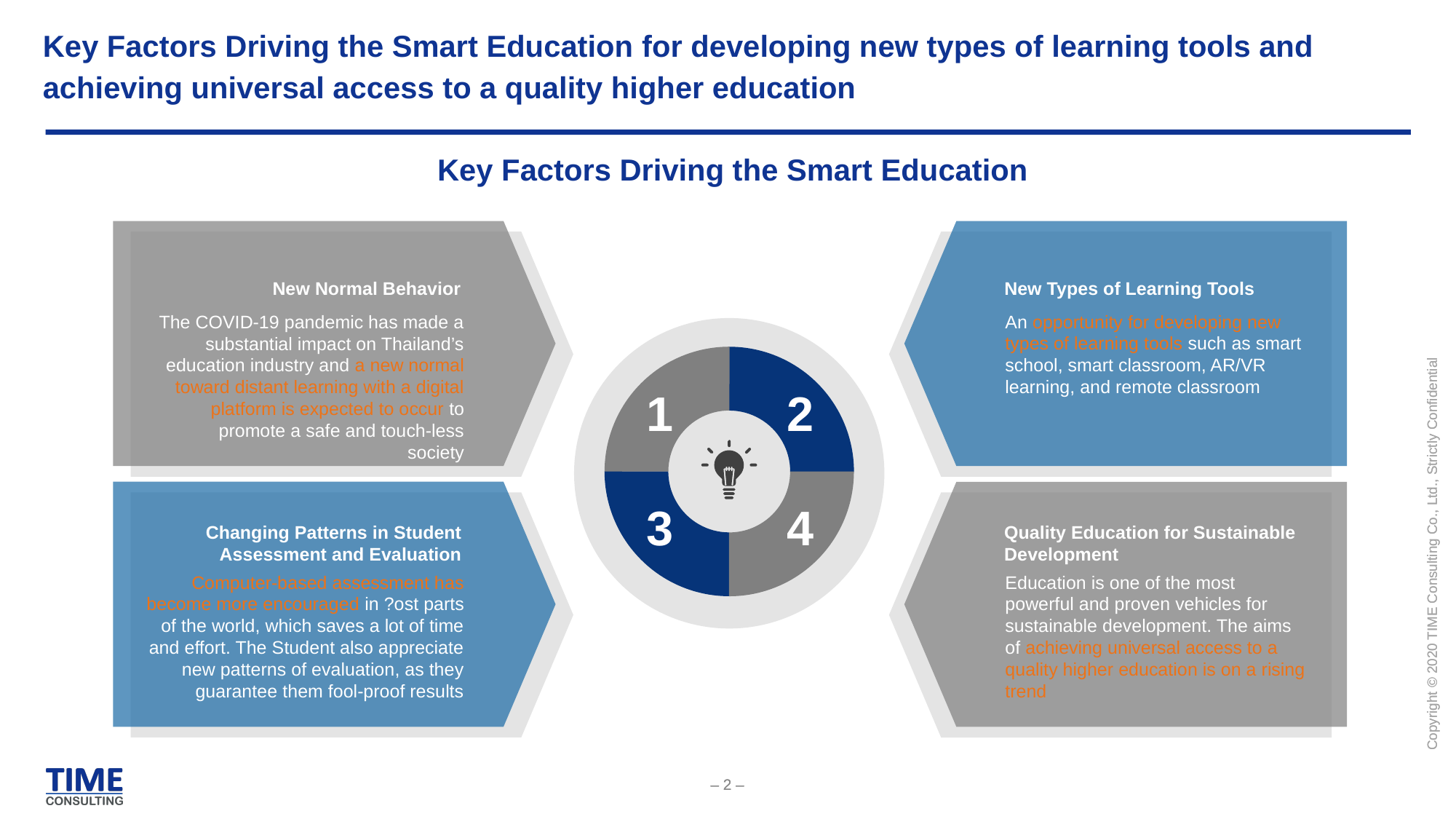

Topic: Key Factors Driving the  Smart Education
# Key Factors Driving the Smart Education for developing new types of learning tools and achieving universal access to a quality higher education
1
New Normal Behavior
Key Factors Driving the Smart Education
The COVID-19 pandemic has made a substantial impact on Thailand’s education industry and a new normal toward distant learning with a digital platform is expected to occur to promote a safe and touch-less society

New Normal Behavior
The COVID-19 pandemic has made a substantial impact on Thailand’s education industry and a new normal toward distant learning with a digital platform is expected to occur to promote a safe and touch-less society
New Types of Learning Tools
An opportunity for developing new types of learning tools such as smart school, smart classroom, AR/VR learning, and remote classroom
2
New Types of Learning Tools

An opportunity for developing new types
of learning tools such as smart school, smart classroom, AR/VR learning, and remote classroom
2
1

3
Changing Patterns in Student Assessment and Evaluation

4
3
Quality Education for Sustainable Development
Education is one of the most powerful and proven vehicles for sustainable development. The aims of achieving universal access to a quality higher education is on a rising trend
Changing Patterns in Student Assessment and Evaluation
Computer-based assessment has become more encouraged in ?ost parts of the world, which saves a lot of time and effort. The Student also appreciate new patterns of evaluation, as they guarantee them fool-proof results
Computer-based assessment has become more encouraged in ?ost parts of the world, which saves a lot of time and effort. The Student also appreciate new patterns of evaluation, as they guarantee them fool-proof results
Quality Education for Sustainable Development
4
Education is one of the most powerful and proven vehicles for sustainable development. The aims of achieving universal access to a quality higher education is on a rising trend